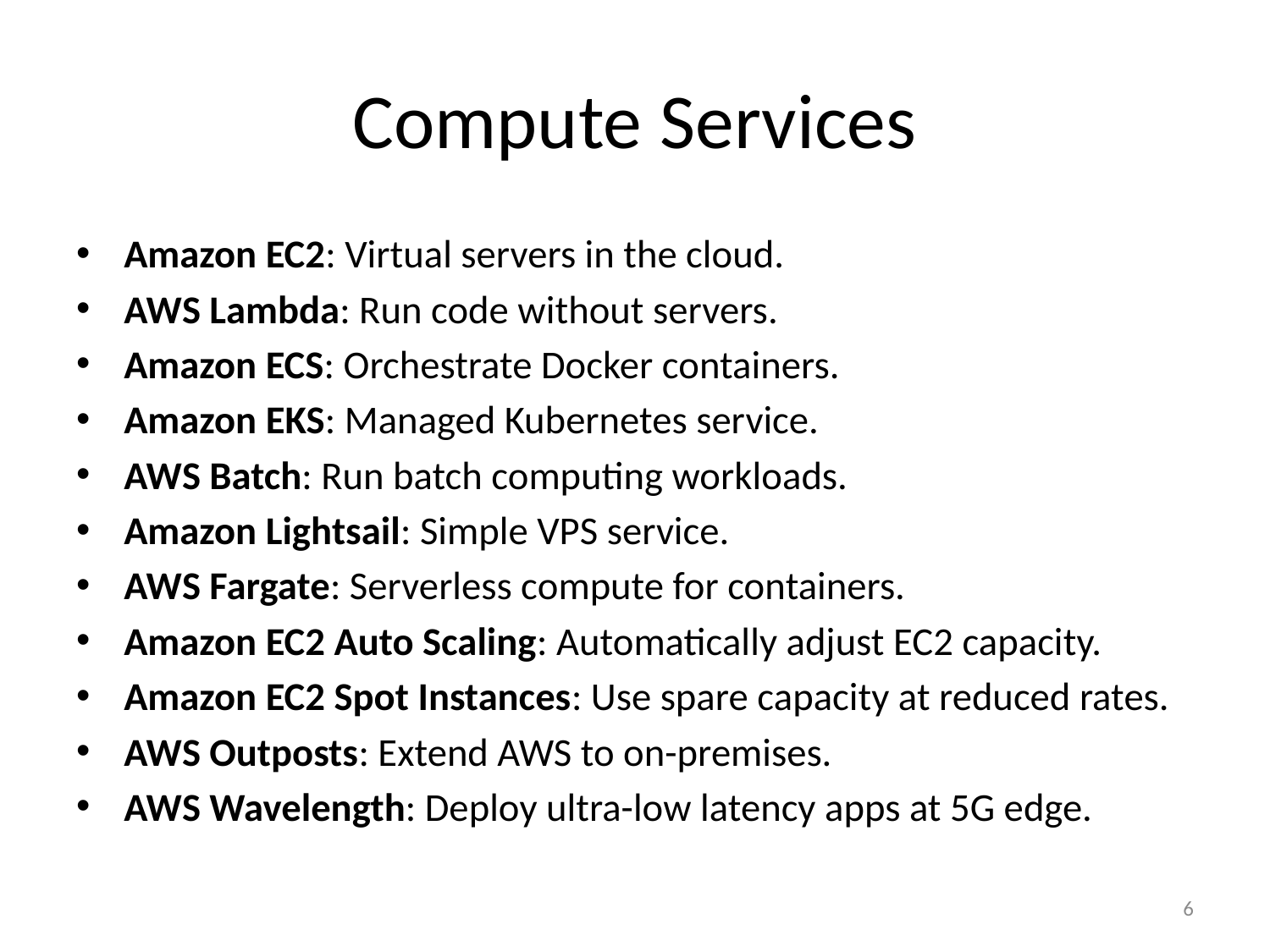

# Compute Services
Amazon EC2: Virtual servers in the cloud.
AWS Lambda: Run code without servers.
Amazon ECS: Orchestrate Docker containers.
Amazon EKS: Managed Kubernetes service.
AWS Batch: Run batch computing workloads.
Amazon Lightsail: Simple VPS service.
AWS Fargate: Serverless compute for containers.
Amazon EC2 Auto Scaling: Automatically adjust EC2 capacity.
Amazon EC2 Spot Instances: Use spare capacity at reduced rates.
AWS Outposts: Extend AWS to on-premises.
AWS Wavelength: Deploy ultra-low latency apps at 5G edge.
6